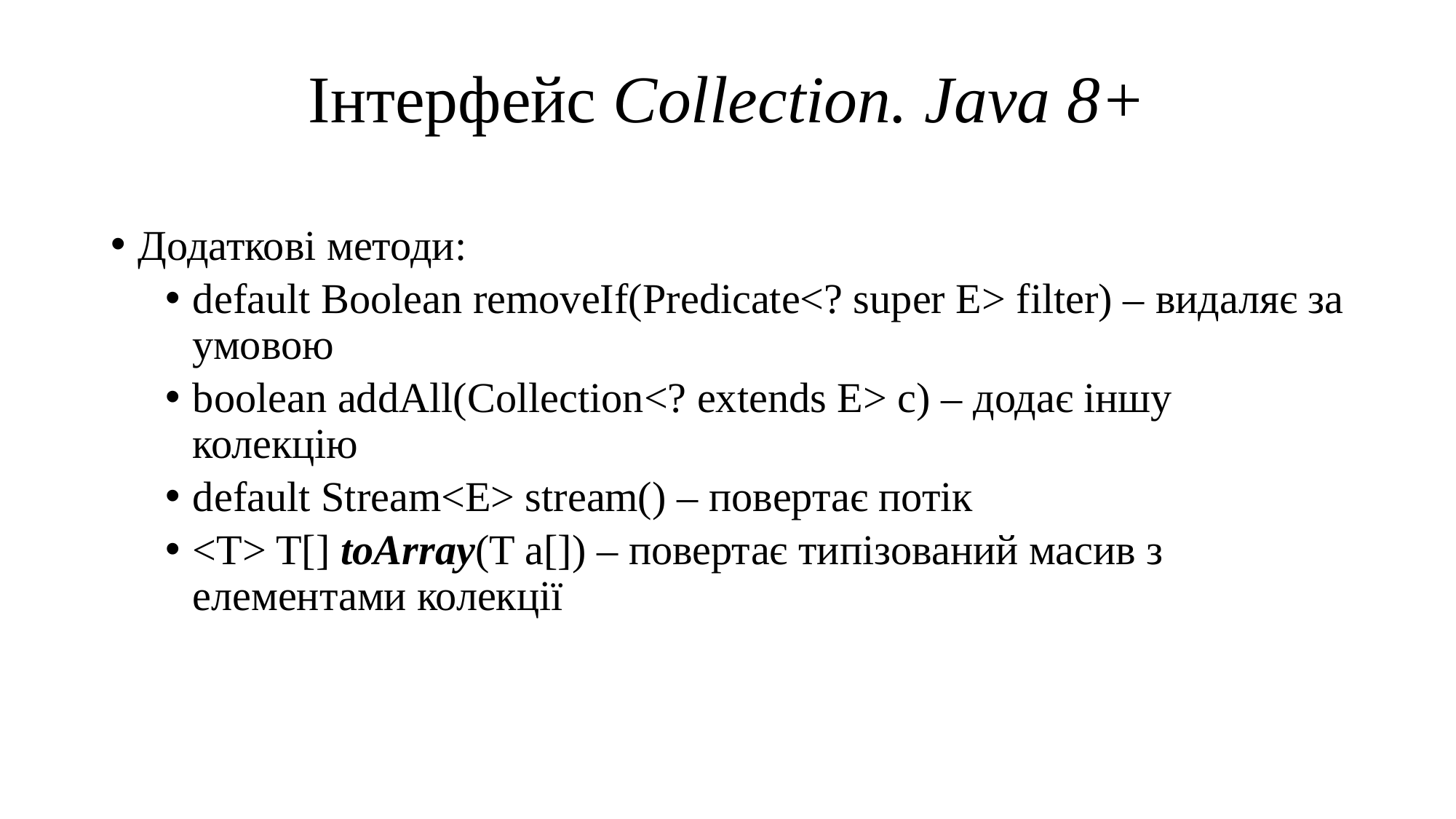

# Інтерфейс Collection. Java 8+
Додаткові методи:
default Boolean removeIf(Predicate<? super E> filter) – видаляє за умовою
boolean addAll(Collection<? extends E> c) – додає іншу колекцію
default Stream<E> stream() – повертає потік
<T> T[] toArray(T a[]) – повертає типізований масив з елементами колекції